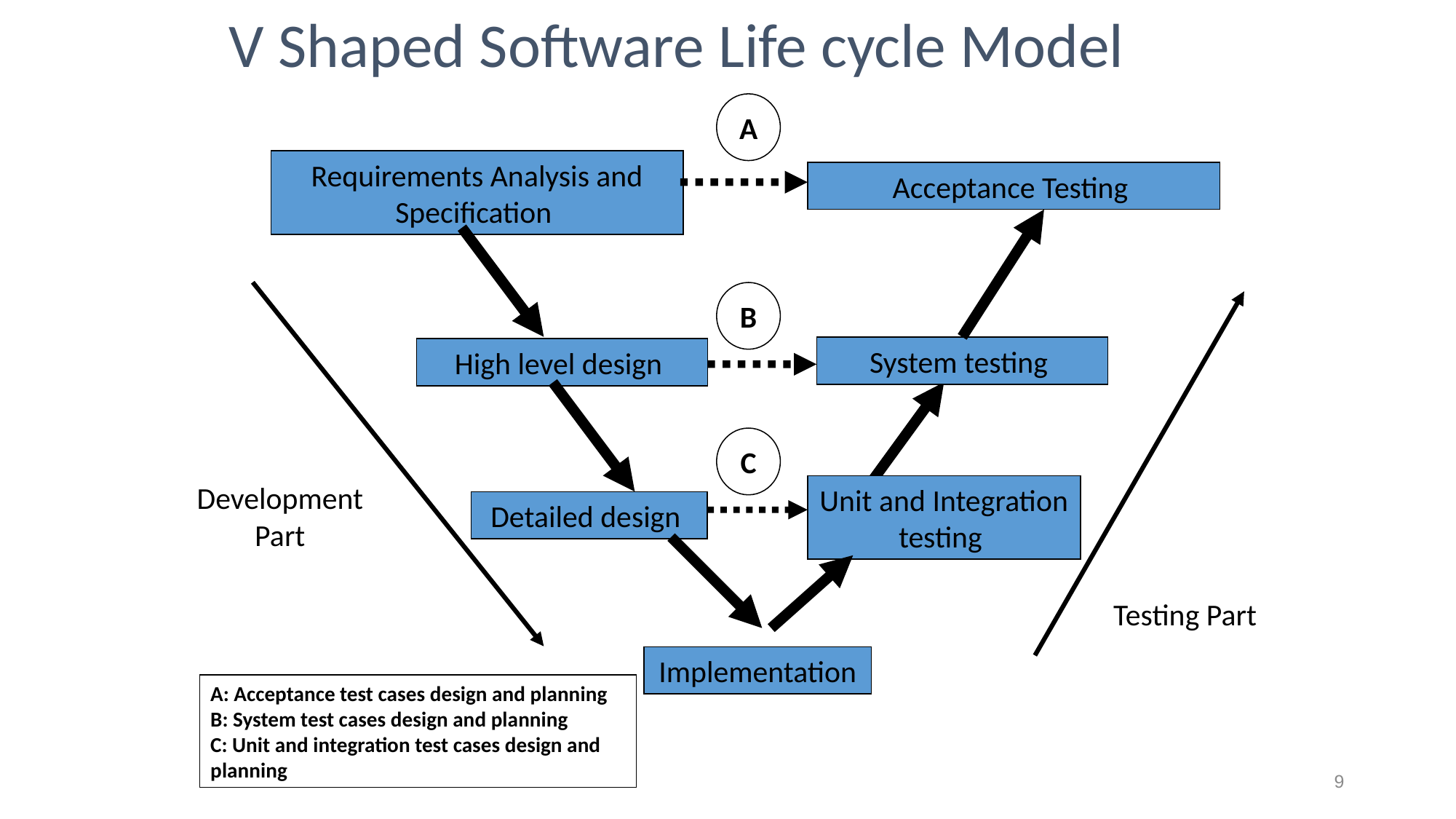

V Shaped Software Life cycle Model
A
Requirements Analysis and Specification
Acceptance Testing

B

System testing
High level design

C
Development Part
Unit and Integration testing
Detailed design

Testing Part
Implementation

A: Acceptance test cases design and planning
B: System test cases design and planning
C: Unit and integration test cases design and planning
9